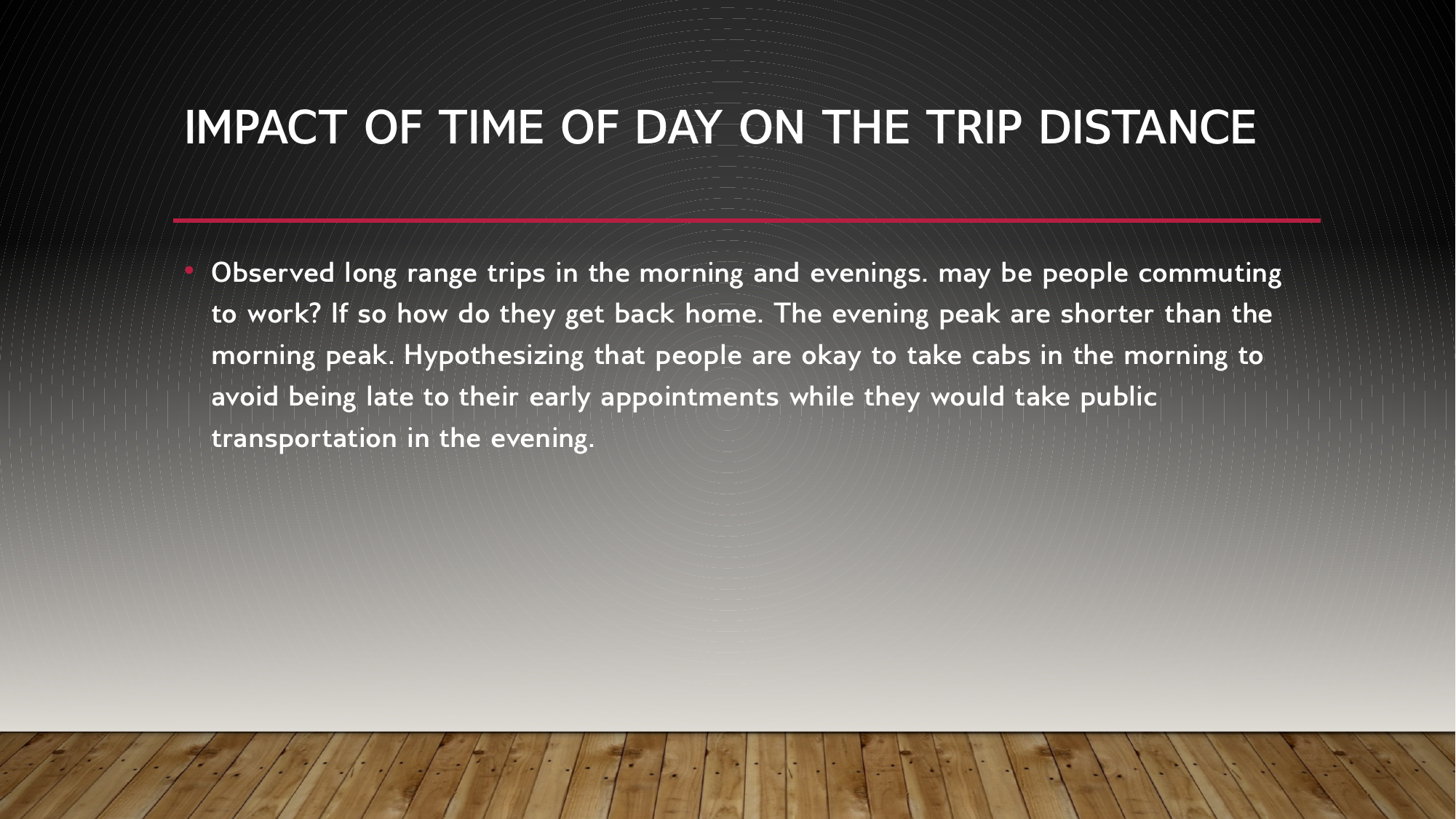

# Impact of time of day on the trip distance
Observed long range trips in the morning and evenings. may be people commuting to work? If so how do they get back home. The evening peak are shorter than the morning peak. Hypothesizing that people are okay to take cabs in the morning to avoid being late to their early appointments while they would take public transportation in the evening.